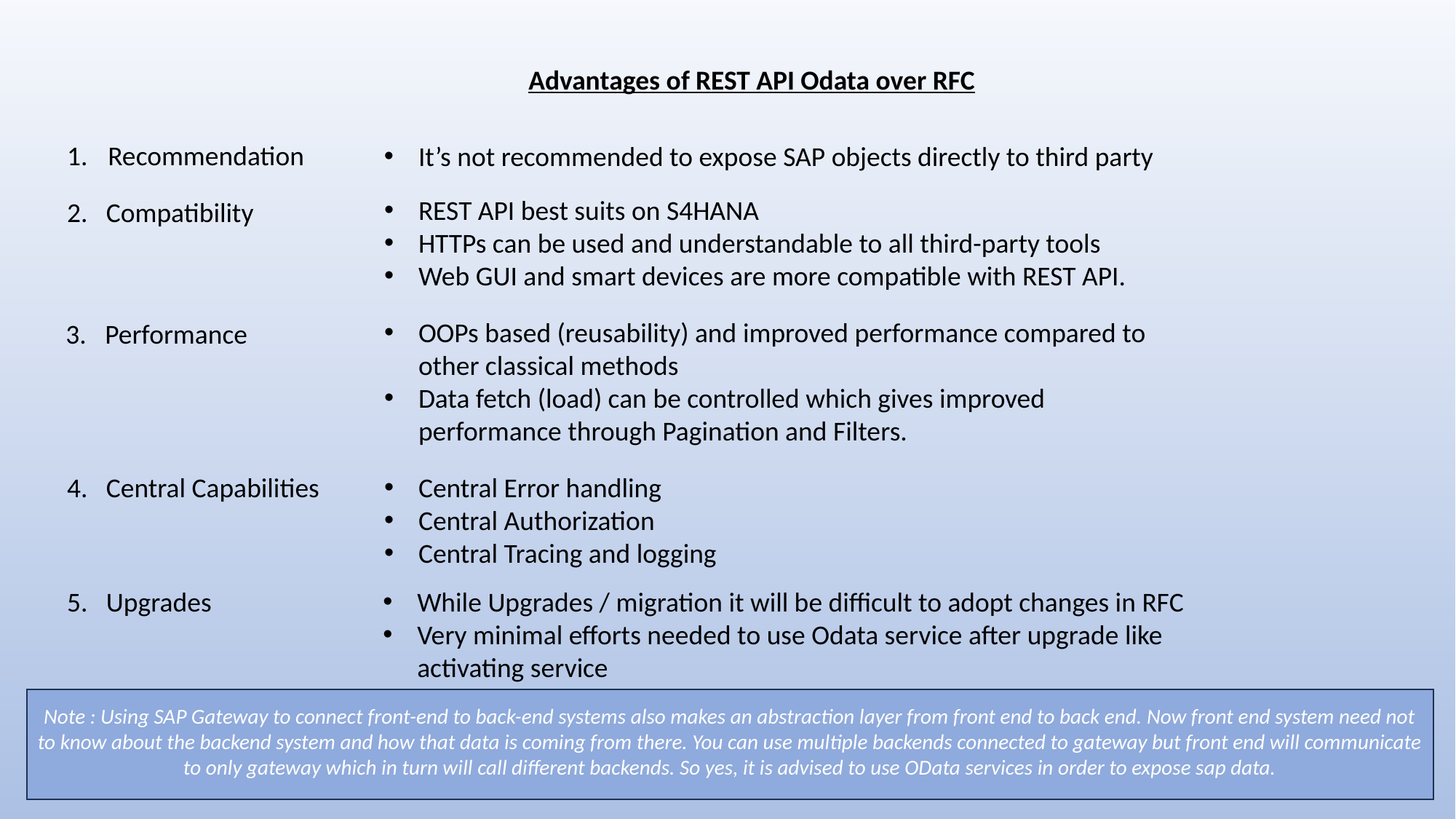

Advantages of REST API Odata over RFC
Recommendation

It’s not recommended to expose SAP objects directly to third party
REST API best suits on S4HANA
HTTPs can be used and understandable to all third-party tools
Web GUI and smart devices are more compatible with REST API.
2.   Compatibility

OOPs based (reusability) and improved performance compared to other classical methods
Data fetch (load) can be controlled which gives improved performance through Pagination and Filters.
3.   Performance

4.   Central Capabilities

Central Error handling
Central Authorization
Central Tracing and logging
5.   Upgrades

While Upgrades / migration it will be difficult to adopt changes in RFC
Very minimal efforts needed to use Odata service after upgrade like activating service

Note : Using SAP Gateway to connect front-end to back-end systems also makes an abstraction layer from front end to back end. Now front end system need not to know about the backend system and how that data is coming from there. You can use multiple backends connected to gateway but front end will communicate to only gateway which in turn will call different backends. So yes, it is advised to use OData services in order to expose sap data.